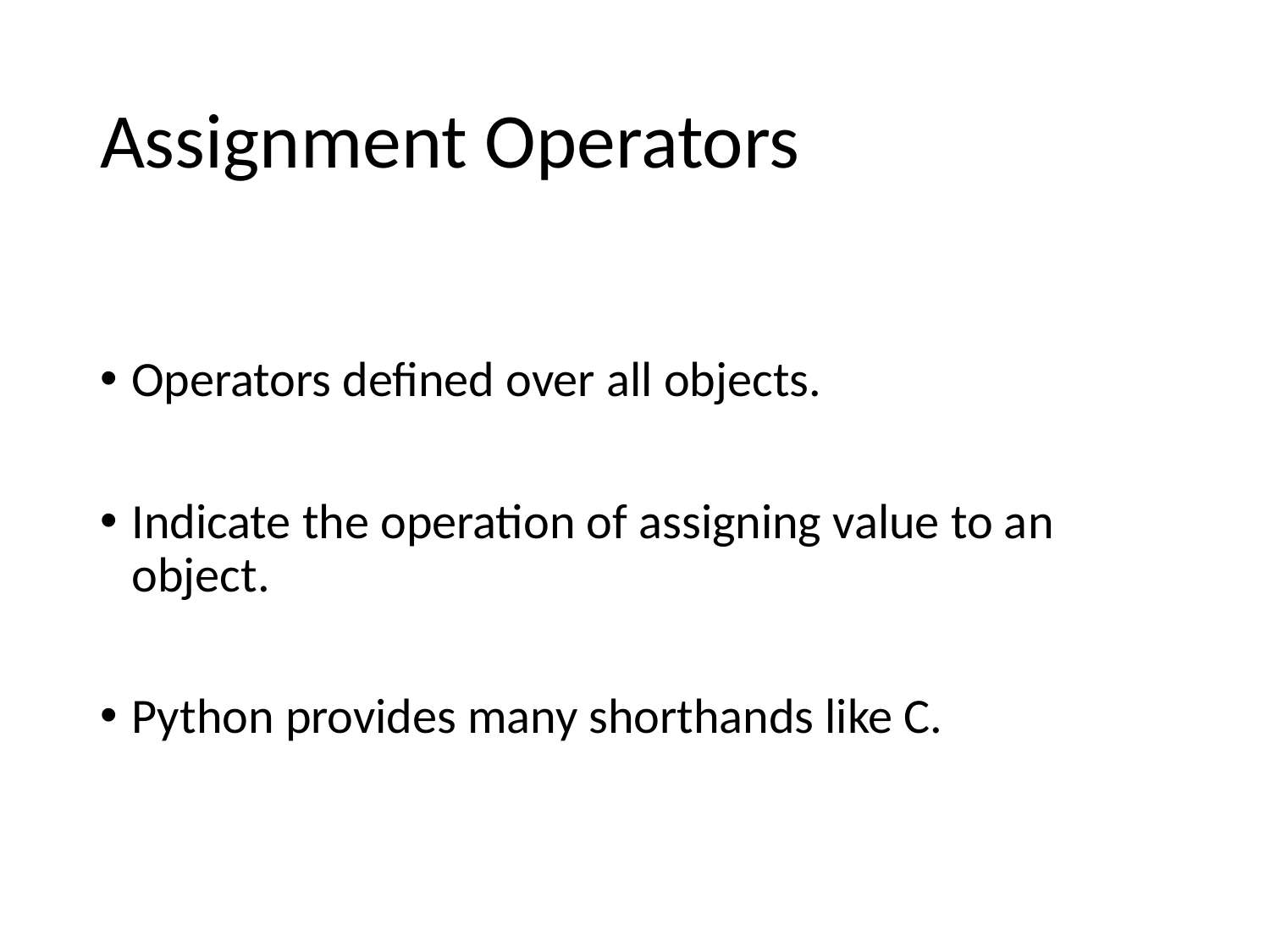

# Assignment Operators
Operators defined over all objects.

Indicate the operation of assigning value to an object.

Python provides many shorthands like C.